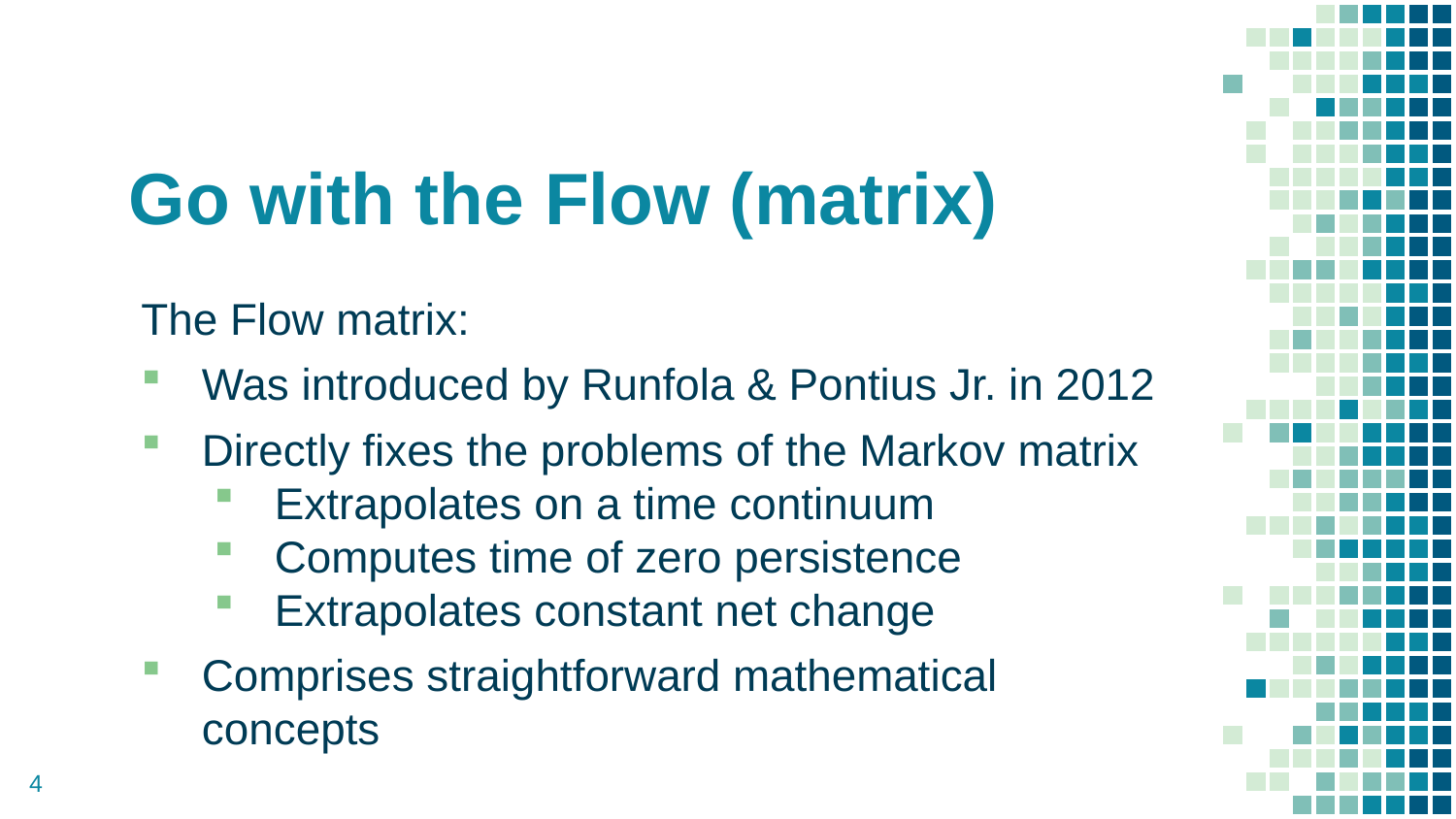

# Go with the Flow (matrix)
The Flow matrix:
Was introduced by Runfola & Pontius Jr. in 2012
Directly fixes the problems of the Markov matrix
Extrapolates on a time continuum
Computes time of zero persistence
Extrapolates constant net change
Comprises straightforward mathematical concepts
4